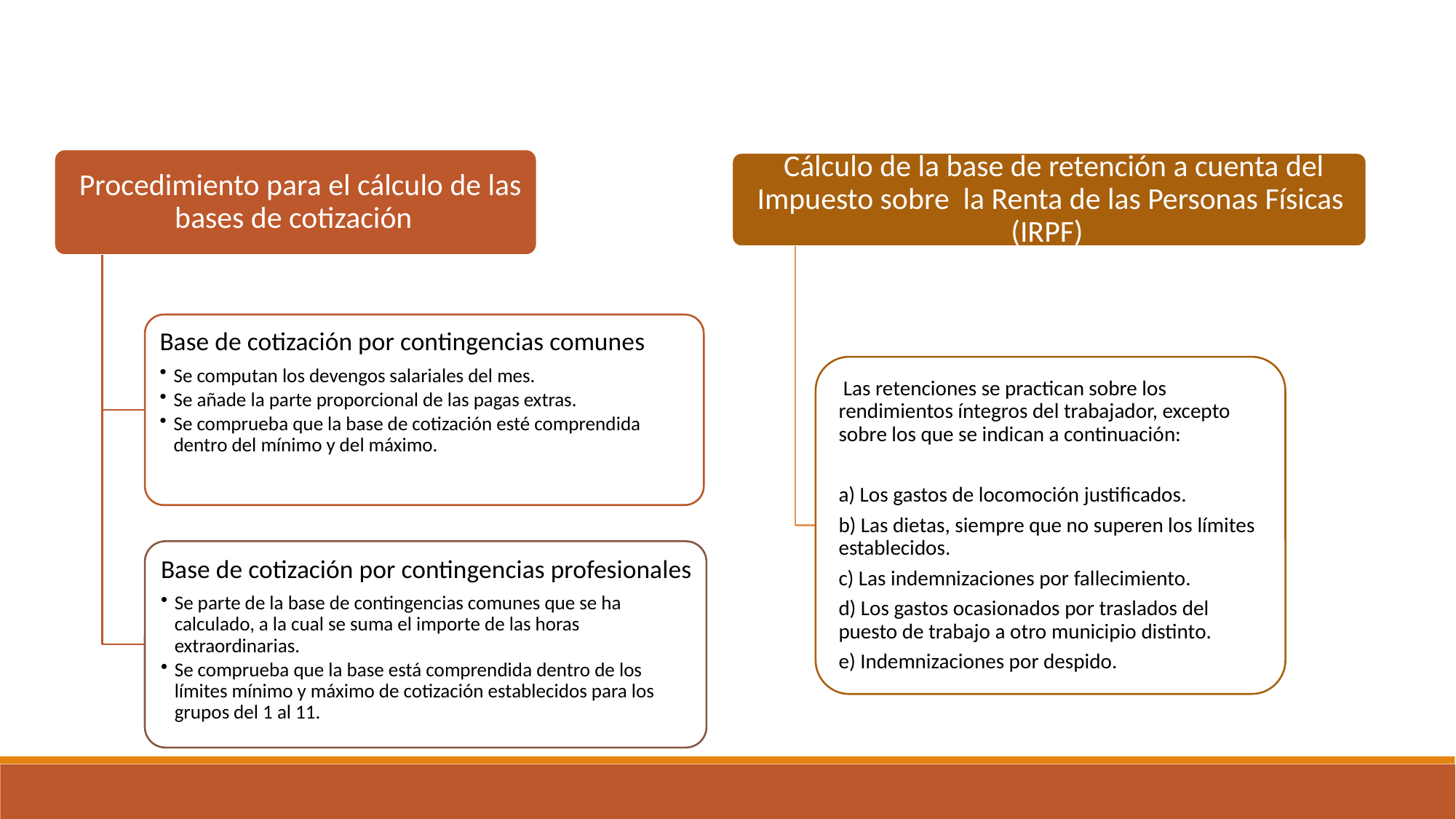

Procedimiento para el cálculo de las bases de cotización
Base de cotización por contingencias comunes
Se computan los devengos salariales del mes.
Se añade la parte proporcional de las pagas extras.
Se comprueba que la base de cotización esté comprendida dentro del mínimo y del máximo.
Base de cotización por contingencias profesionales
Se parte de la base de contingencias comunes que se ha calculado, a la cual se suma el importe de las horas extraordinarias.
Se comprueba que la base está comprendida dentro de los límites mínimo y máximo de cotización establecidos para los grupos del 1 al 11.
 Cálculo de la base de retención a cuenta del Impuesto sobre  la Renta de las Personas Físicas (IRPF)
 Las retenciones se practican sobre los rendimientos íntegros del trabajador, excepto sobre los que se indican a continuación:

a) Los gastos de locomoción justificados.
b) Las dietas, siempre que no superen los límites establecidos.
c) Las indemnizaciones por fallecimiento.
d) Los gastos ocasionados por traslados del puesto de trabajo a otro municipio distinto.
e) Indemnizaciones por despido.